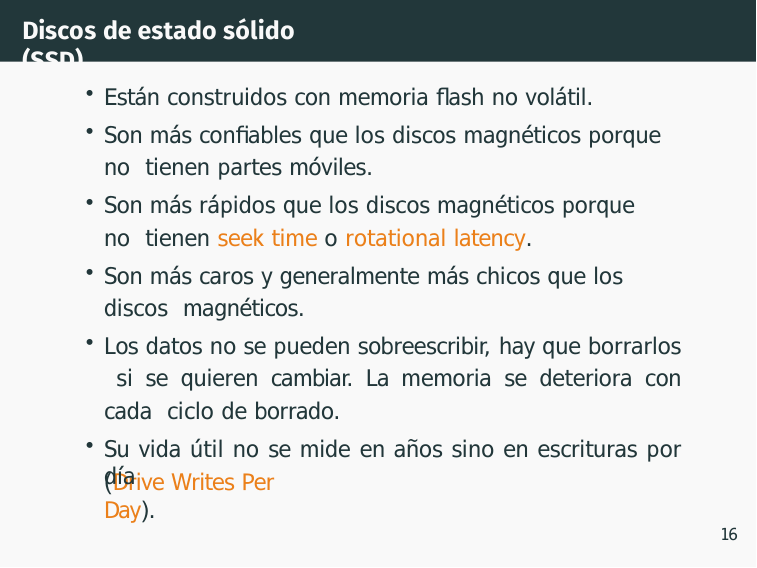

# Discos de estado sólido (SSD)
Están construidos con memoria flash no volátil.
Son más confiables que los discos magnéticos porque no  tienen partes móviles.
Son más rápidos que los discos magnéticos porque no  tienen seek time o rotational latency.
Son más caros y generalmente más chicos que los discos  magnéticos.
Los datos no se pueden sobreescribir, hay que borrarlos  si se quieren cambiar. La memoria se deteriora con cada  ciclo de borrado.
Su vida útil no se mide en años sino en escrituras por día
(Drive Writes Per Day).
16